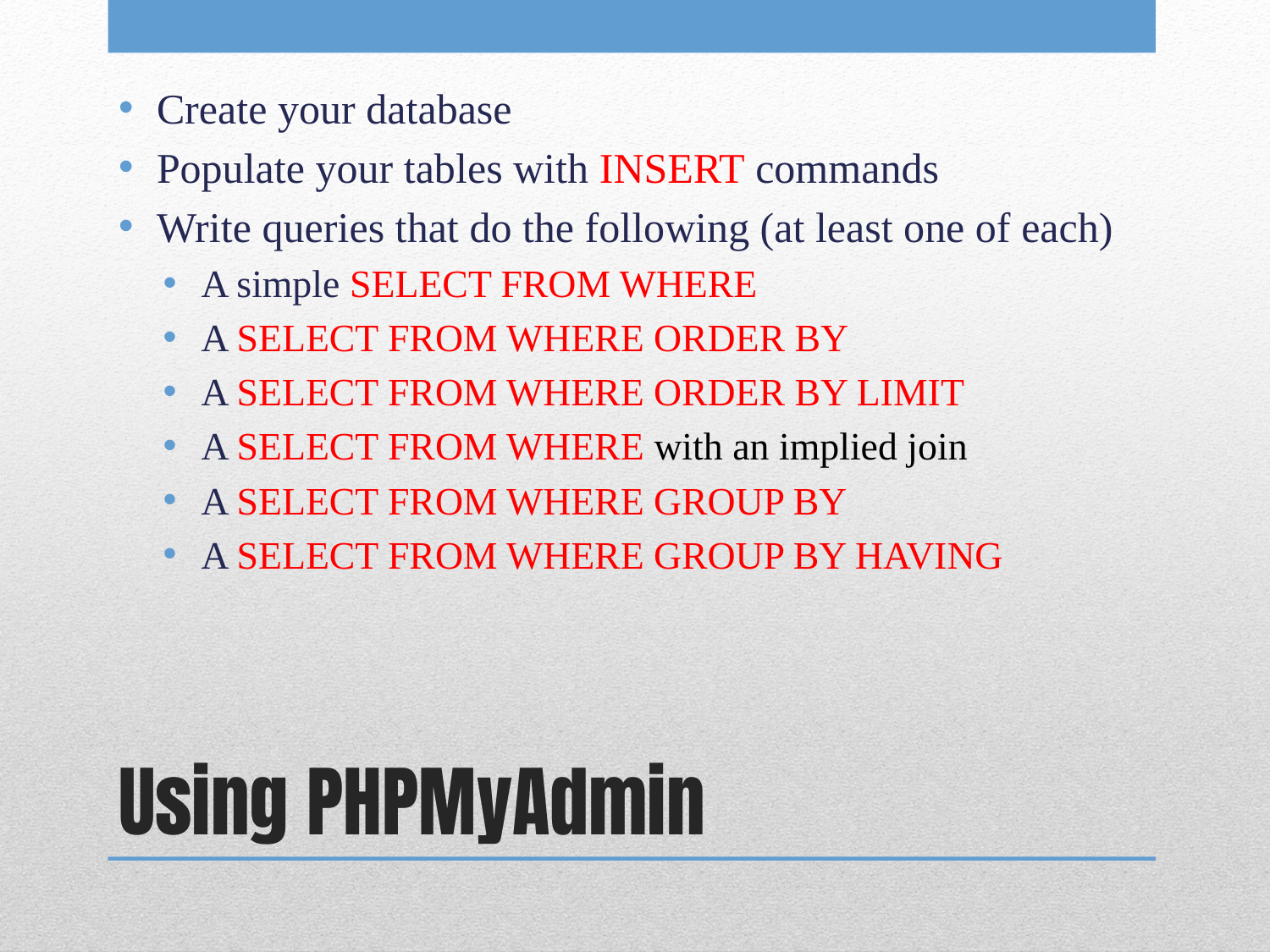

Create your database
Populate your tables with INSERT commands
Write queries that do the following (at least one of each)
A simple SELECT FROM WHERE
A SELECT FROM WHERE ORDER BY
A SELECT FROM WHERE ORDER BY LIMIT
A SELECT FROM WHERE with an implied join
A SELECT FROM WHERE GROUP BY
A SELECT FROM WHERE GROUP BY HAVING

# Using PHPMyAdmin